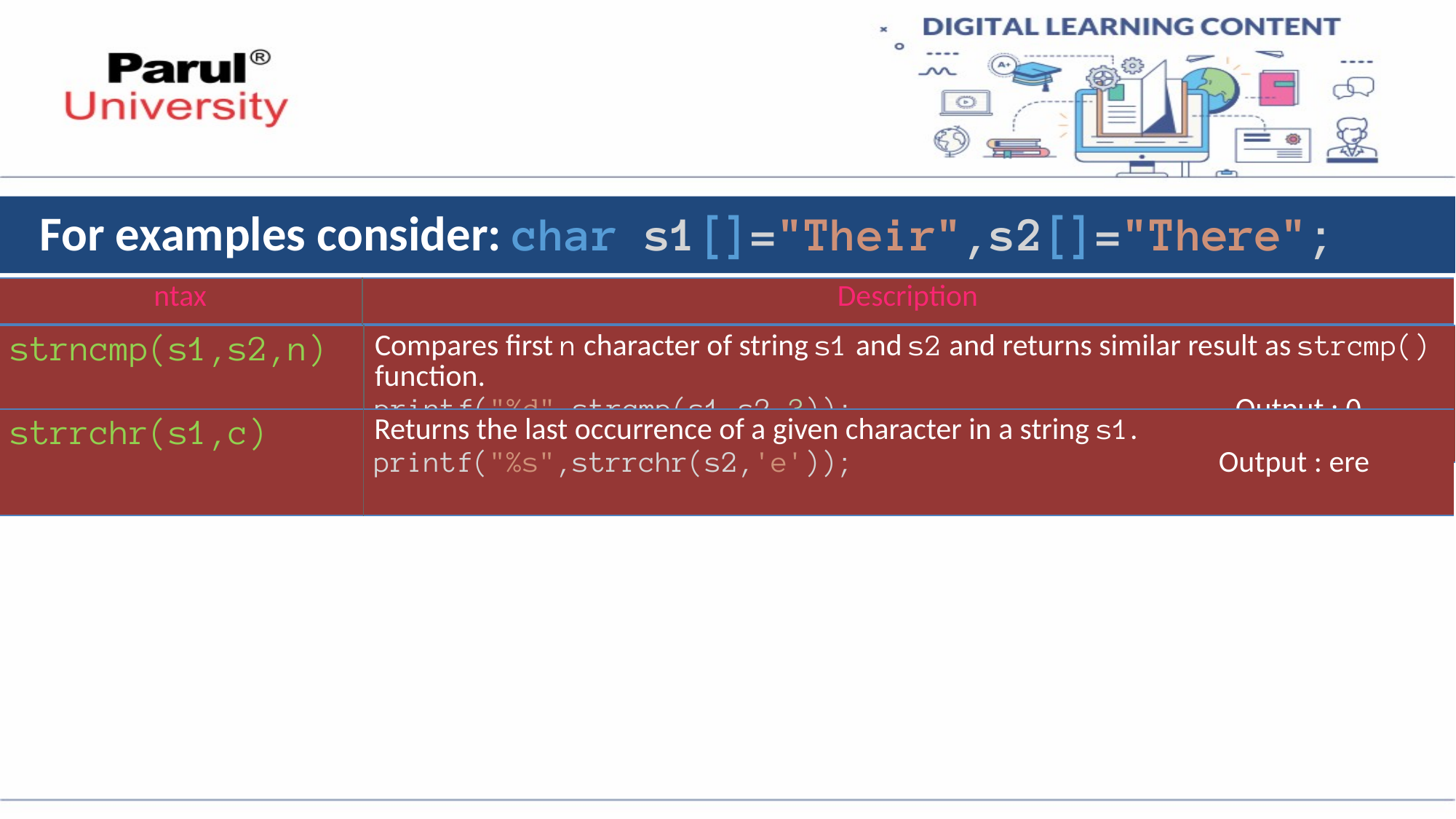

# For examples consider: char s1[]="Their",s2[]="There";
| ntax | Description |
| --- | --- |
| strncmp(s1,s2,n) | Compares first n character of string s1 and s2 and returns similar result as strcmp() function. printf("%d",strcmp(s1,s2,3)); Output : 0 |
| --- | --- |
| strrchr(s1,c) | Returns the last occurrence of a given character in a string s1. printf("%s",strrchr(s2,'e')); Output : ere |
| --- | --- |